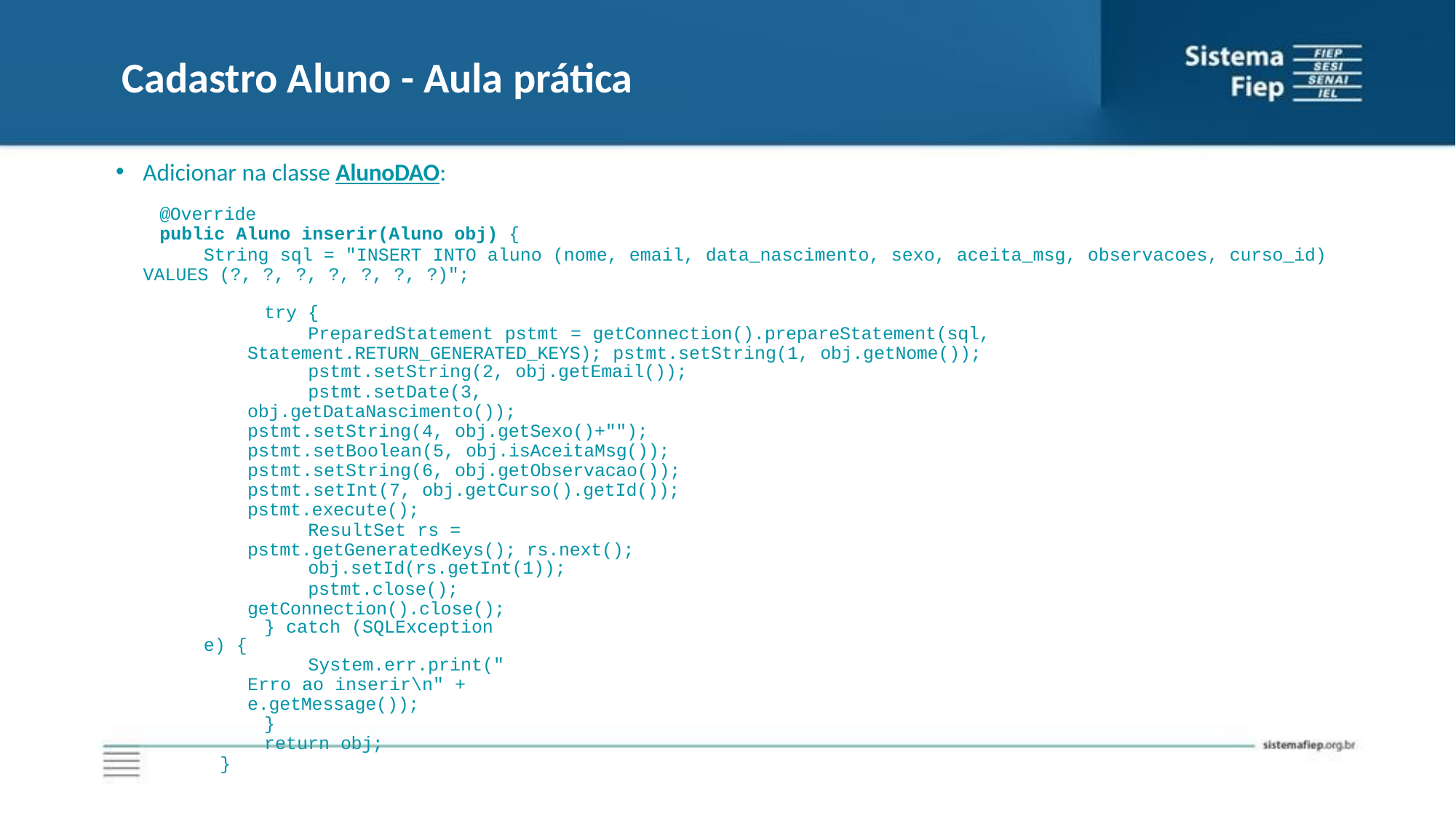

# Cadastro Aluno - Aula prática
Adicionar na classe AlunoDAO:
@Override
public Aluno inserir(Aluno obj) {
String sql = "INSERT INTO aluno (nome, email, data_nascimento, sexo, aceita_msg, observacoes, curso_id) VALUES (?, ?, ?, ?, ?, ?, ?)";
try {
PreparedStatement pstmt = getConnection().prepareStatement(sql, Statement.RETURN_GENERATED_KEYS); pstmt.setString(1, obj.getNome());
pstmt.setString(2, obj.getEmail());
pstmt.setDate(3, obj.getDataNascimento()); pstmt.setString(4, obj.getSexo()+""); pstmt.setBoolean(5, obj.isAceitaMsg()); pstmt.setString(6, obj.getObservacao()); pstmt.setInt(7, obj.getCurso().getId()); pstmt.execute();
ResultSet rs = pstmt.getGeneratedKeys(); rs.next();
obj.setId(rs.getInt(1));
pstmt.close(); getConnection().close();
} catch (SQLException e) {
System.err.print("Erro ao inserir\n" + e.getMessage());
}
return obj;
}